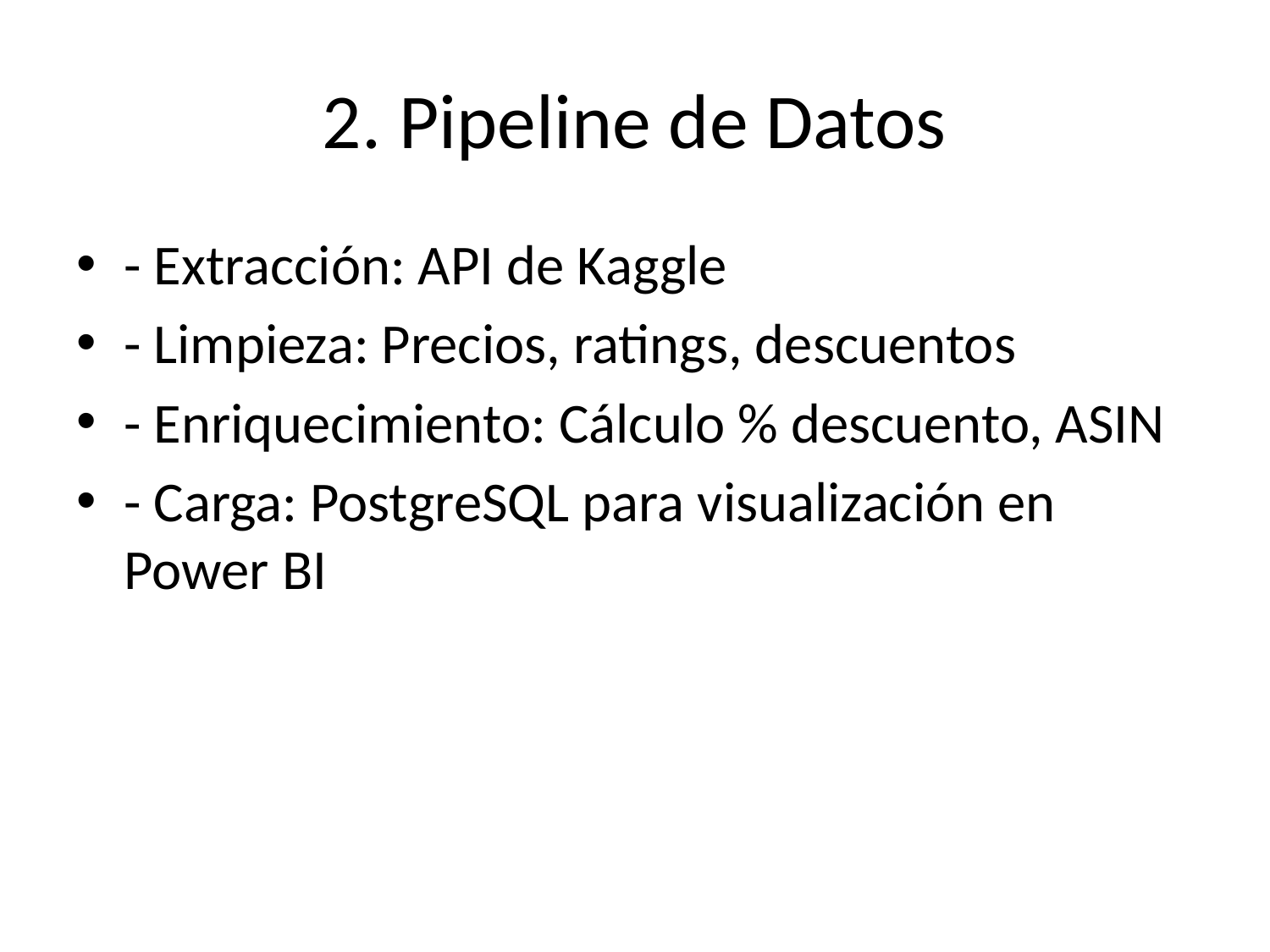

# 2. Pipeline de Datos
- Extracción: API de Kaggle
- Limpieza: Precios, ratings, descuentos
- Enriquecimiento: Cálculo % descuento, ASIN
- Carga: PostgreSQL para visualización en Power BI